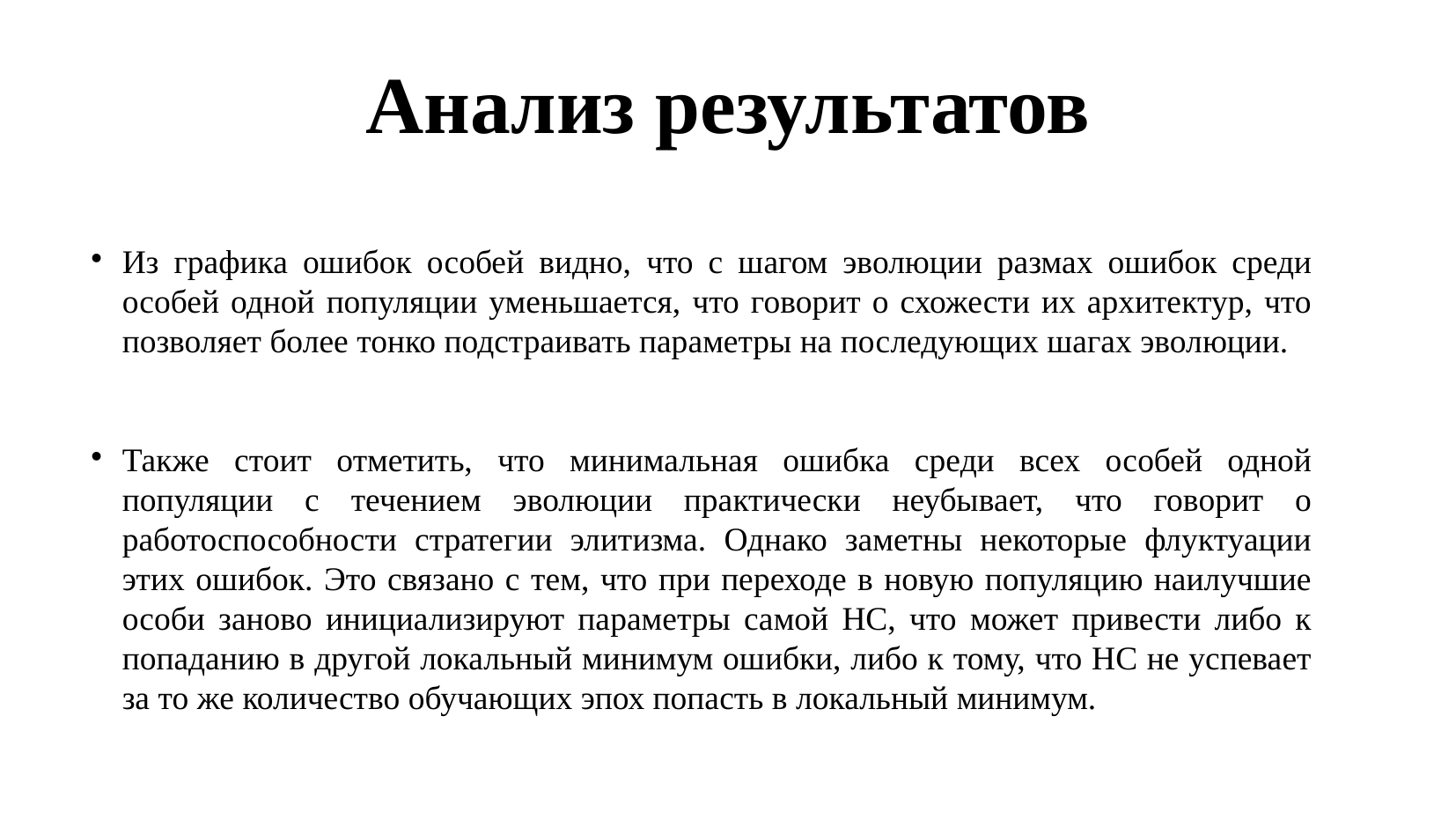

# Анализ результатов
Из графика ошибок особей видно, что с шагом эволюции размах ошибок среди особей одной популяции уменьшается, что говорит о схожести их архитектур, что позволяет более тонко подстраивать параметры на последующих шагах эволюции.

Также стоит отметить, что минимальная ошибка среди всех особей одной популяции с течением эволюции практически неубывает, что говорит о работоспособности стратегии элитизма. Однако заметны некоторые флуктуации этих ошибок. Это связано с тем, что при переходе в новую популяцию наилучшие особи заново инициализируют параметры самой НС, что может привести либо к попаданию в другой локальный минимум ошибки, либо к тому, что НС не успевает за то же количество обучающих эпох попасть в локальный минимум.